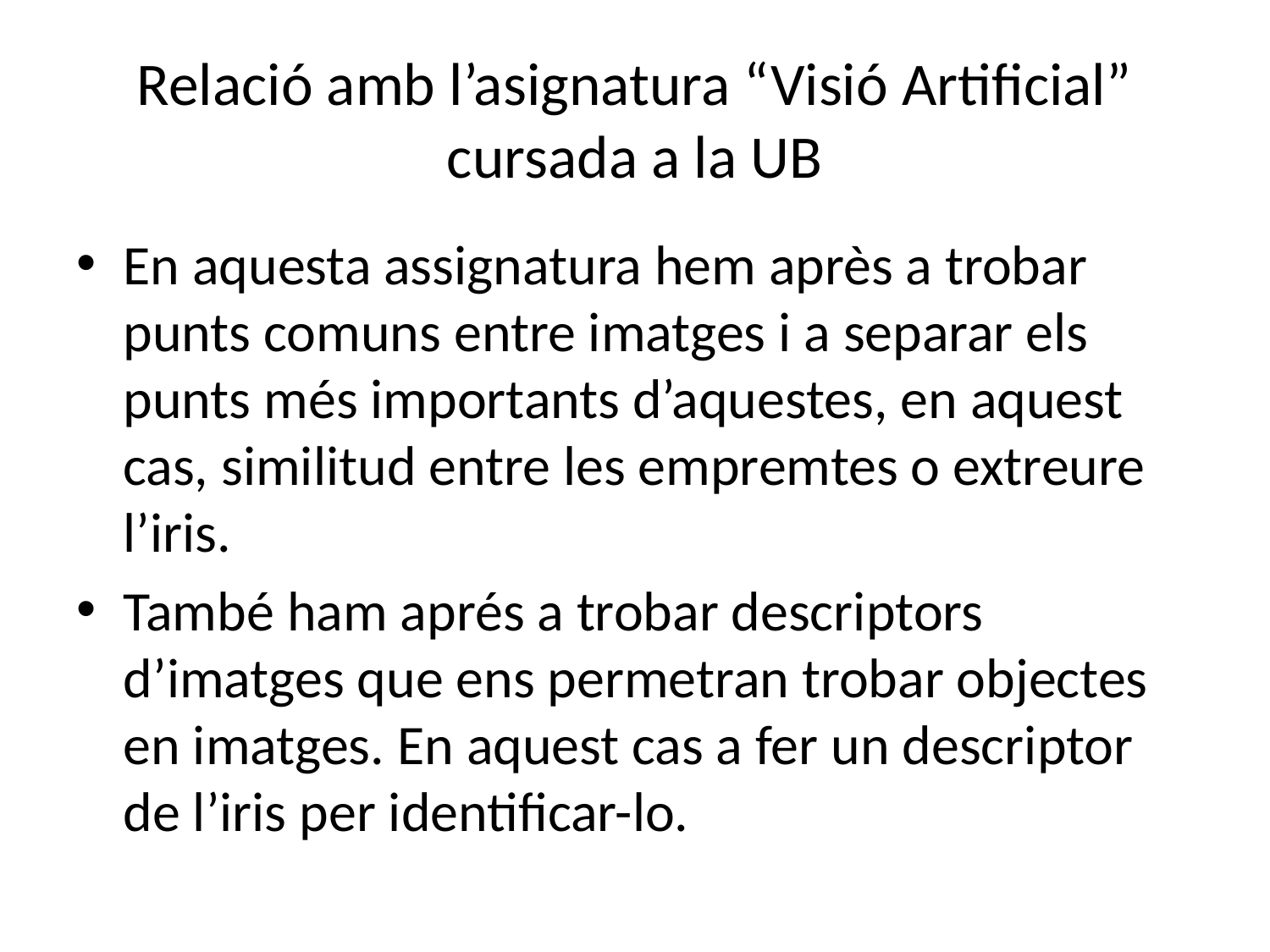

# Relació amb l’asignatura “Visió Artificial” cursada a la UB
En aquesta assignatura hem après a trobar punts comuns entre imatges i a separar els punts més importants d’aquestes, en aquest cas, similitud entre les empremtes o extreure l’iris.
També ham aprés a trobar descriptors d’imatges que ens permetran trobar objectes en imatges. En aquest cas a fer un descriptor de l’iris per identificar-lo.